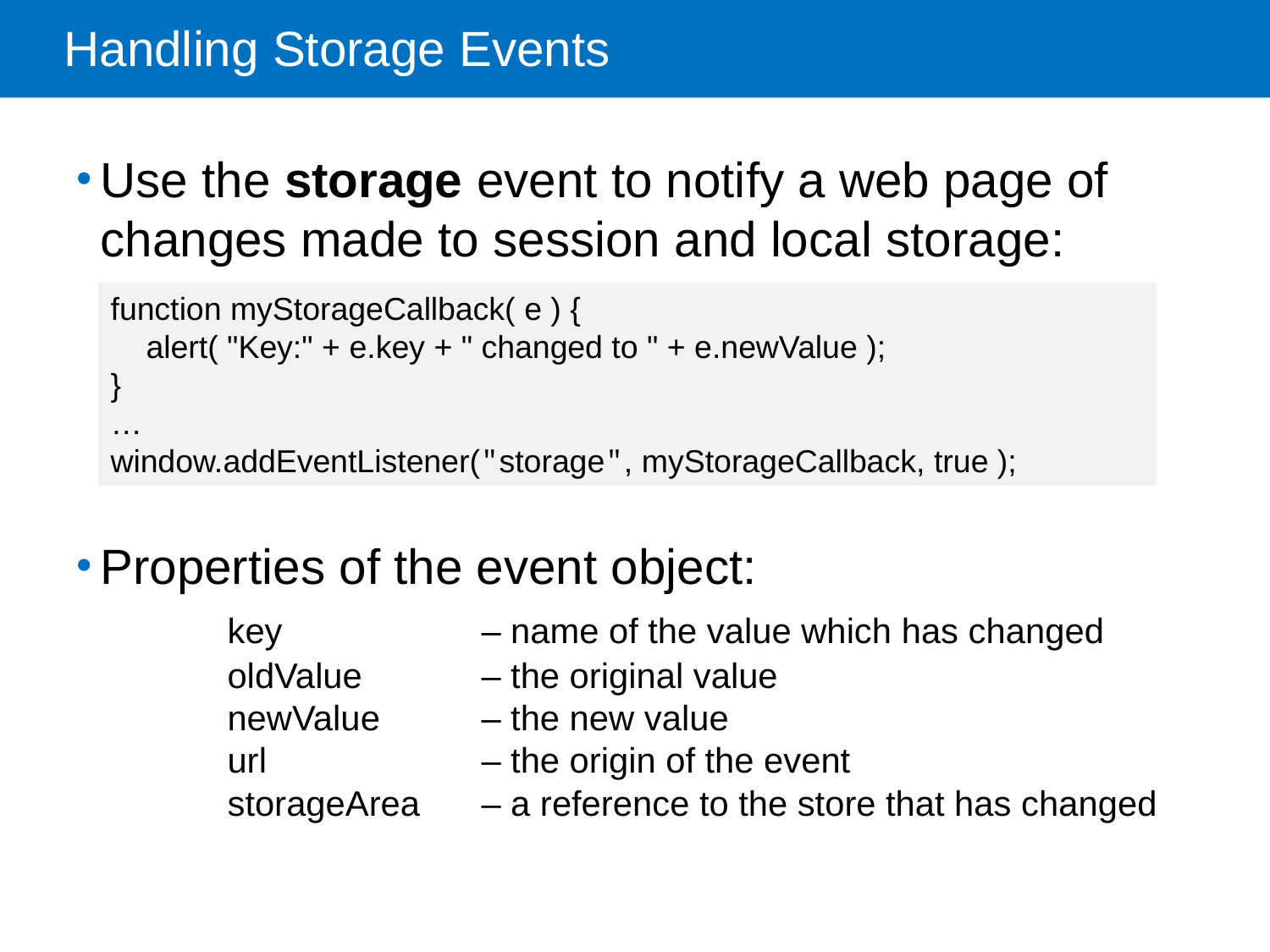

# Handling Storage Events
Use the storage event to notify a web page of changes made to session and local storage:

Properties of the event object:
	key 		– name of the value which has changed
	oldValue 	– the original value
	newValue 	– the new value
	url 		– the origin of the event
	storageArea 	– a reference to the store that has changed

function myStorageCallback( e ) {
    alert( "Key:" + e.key + " changed to " + e.newValue );
}
…
window.addEventListener("storage", myStorageCallback, true );